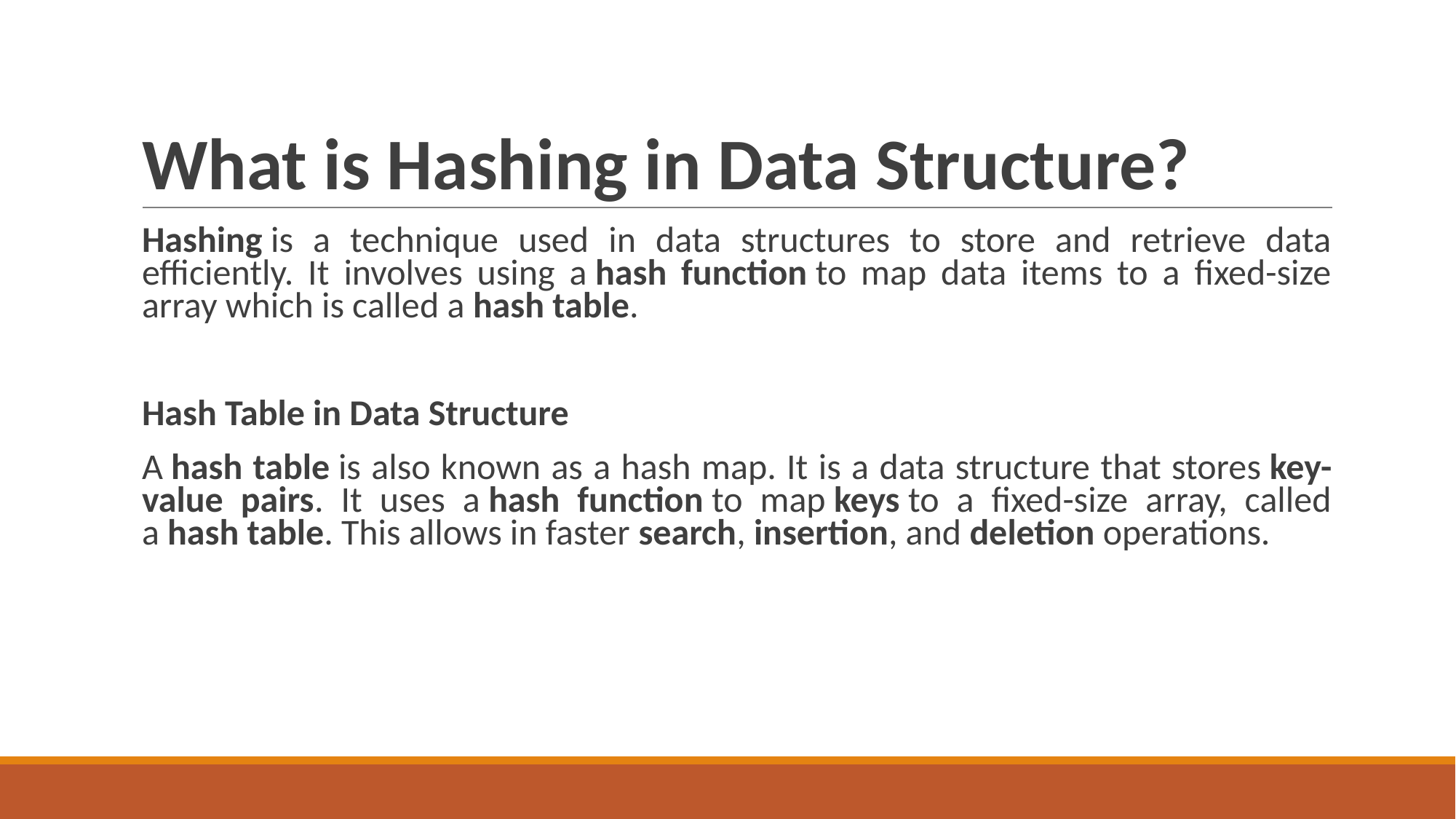

# What is Hashing in Data Structure?
Hashing is a technique used in data structures to store and retrieve data efficiently. It involves using a hash function to map data items to a fixed-size array which is called a hash table.

Hash Table in Data Structure
A hash table is also known as a hash map. It is a data structure that stores key-value pairs. It uses a hash function to map keys to a fixed-size array, called a hash table. This allows in faster search, insertion, and deletion operations.